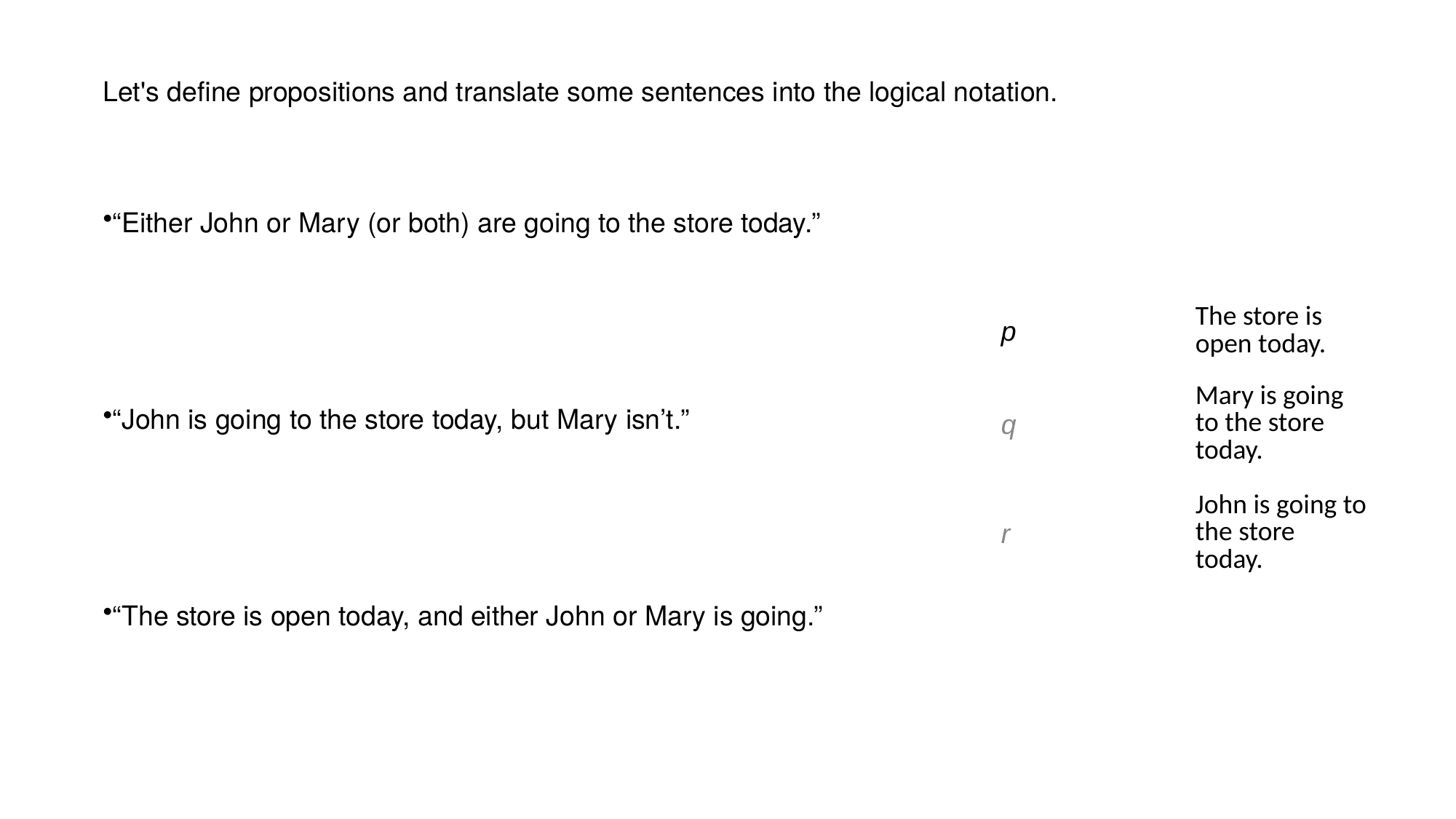

Let's define propositions and translate some sentences into the logical notation.

“Either John or Mary (or both) are going to the store today.”

“John is going to the store today, but Mary isn’t.”

“The store is open today, and either John or Mary is going.”

| p | The store is open today. |
| --- | --- |
| q | Mary is going to the store today. |
| r | John is going to the store today. |
| p | The store is open today. |
| --- | --- |
| q | Mary is going to the store today. |
| r | John is going to the store today. |